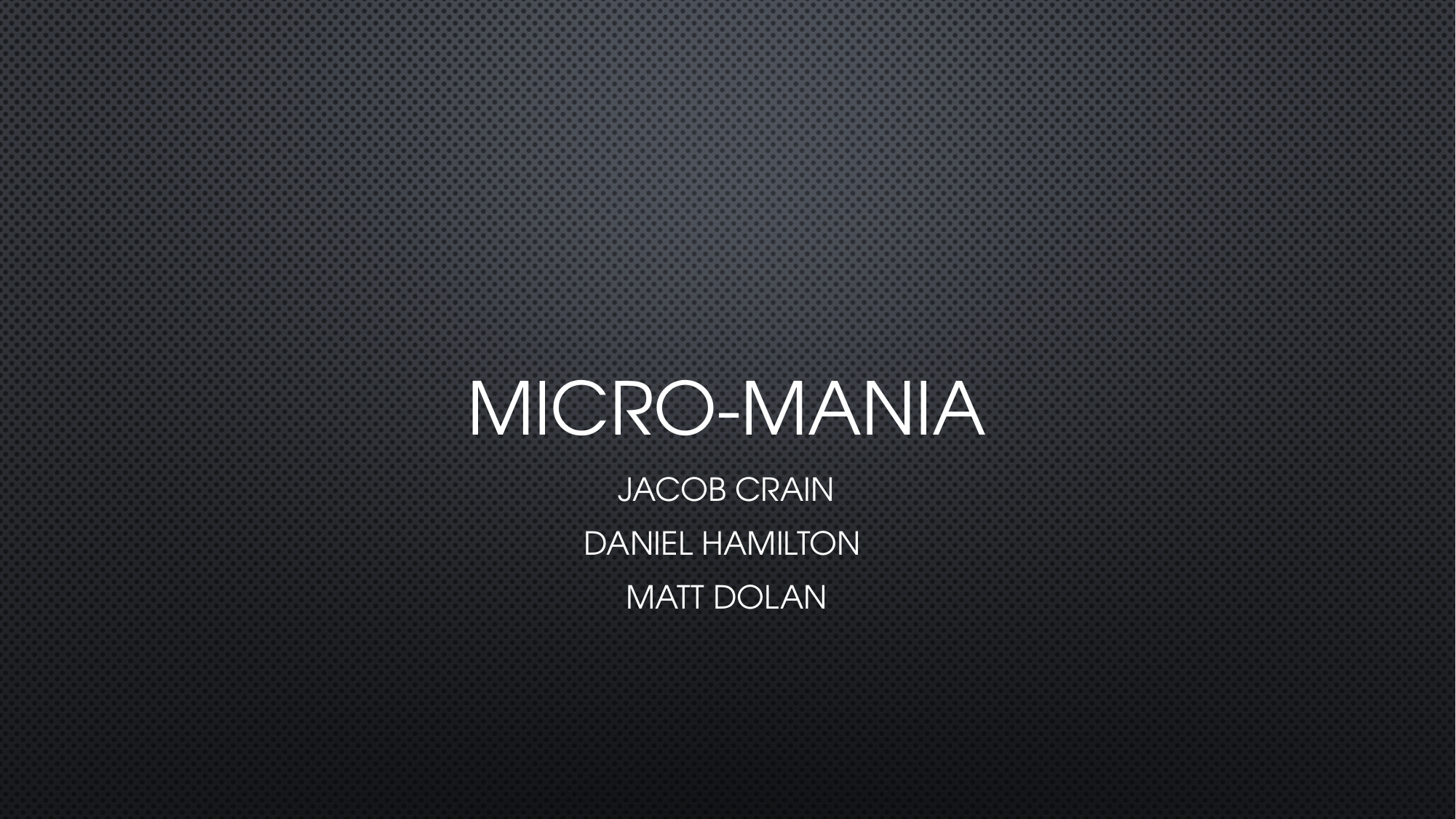

# Micro-mania
Jacob Crain
Daniel Hamilton
Matt Dolan